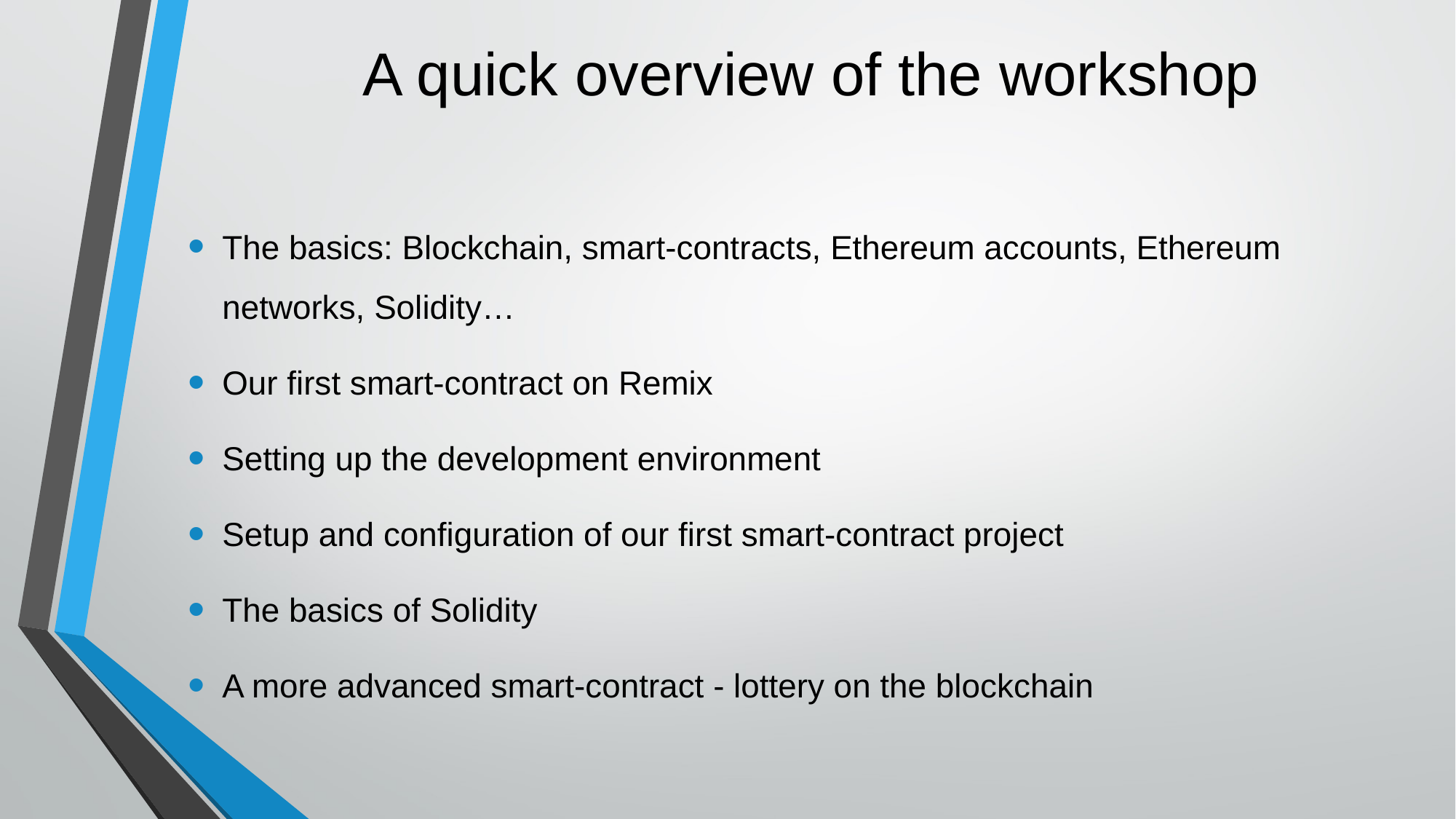

# A quick overview of the workshop
The basics: Blockchain, smart-contracts, Ethereum accounts, Ethereum networks, Solidity…
Our first smart-contract on Remix
Setting up the development environment
Setup and configuration of our first smart-contract project
The basics of Solidity
A more advanced smart-contract - lottery on the blockchain